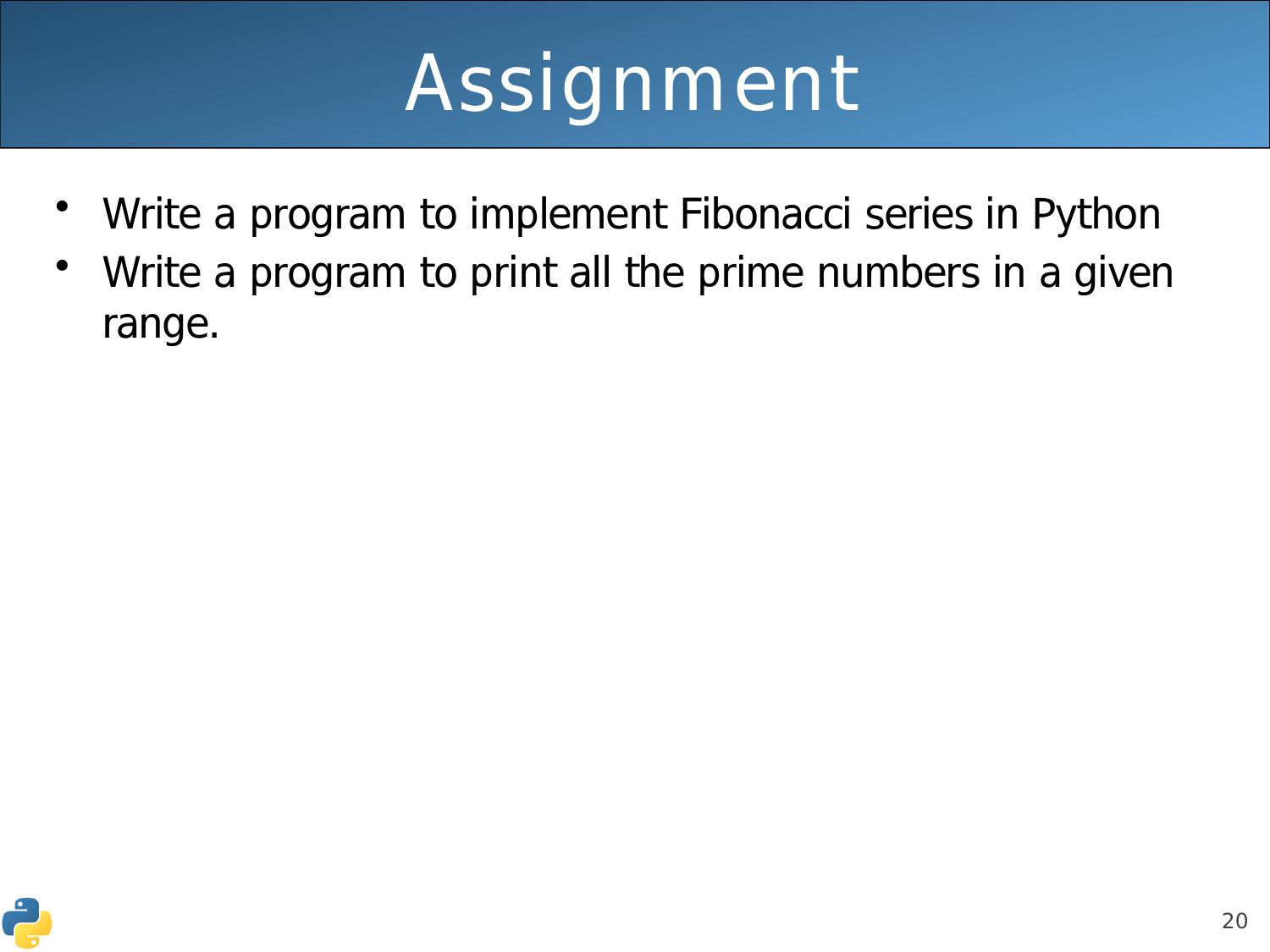

# Assignment
Write a program to implement Fibonacci series in Python
Write a program to print all the prime numbers in a given range.